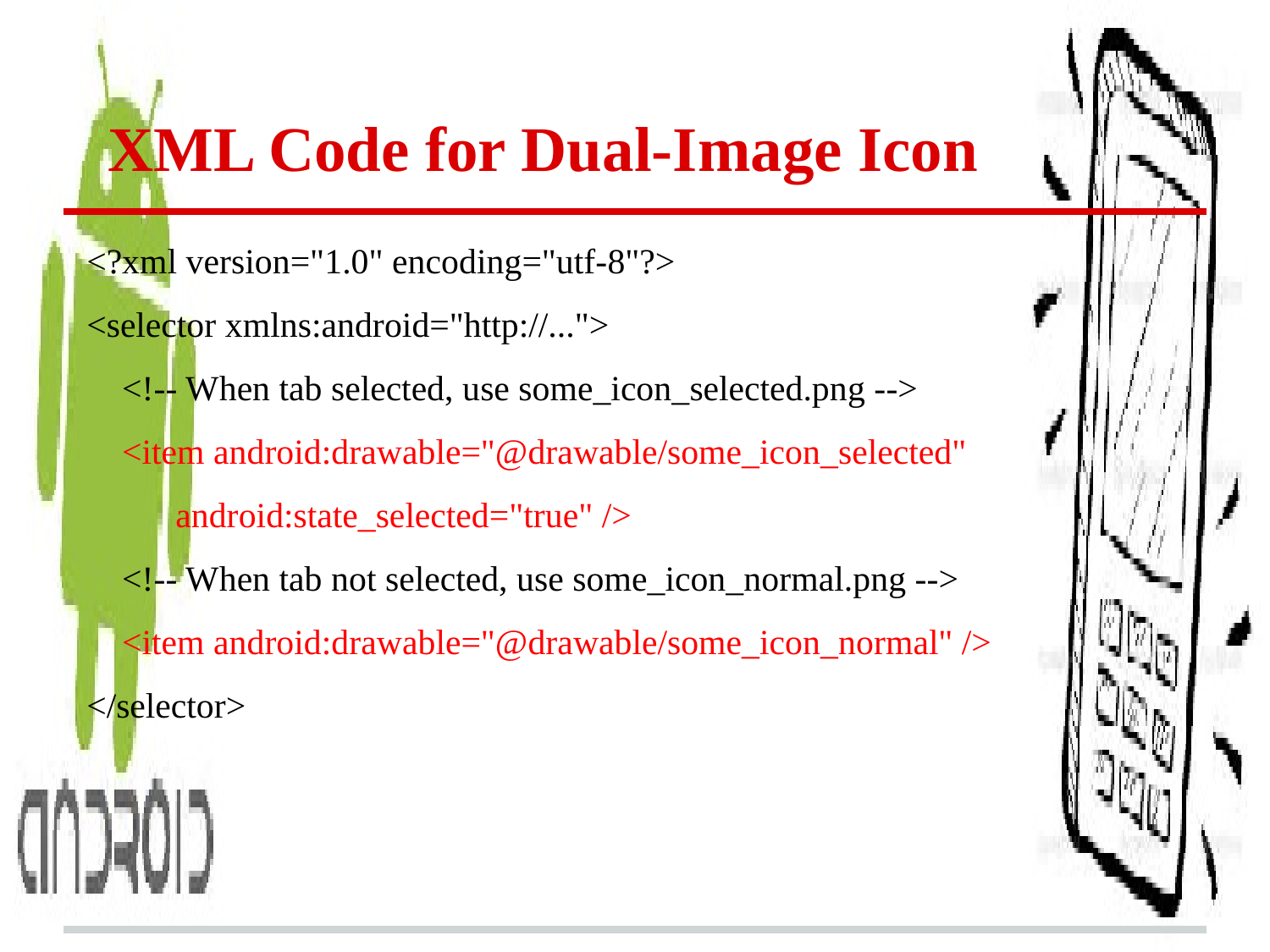

# XML Code for Dual-Image Icon
<?xml version="1.0" encoding="utf-8"?>
<selector xmlns:android="http://...">
    <!-- When tab selected, use some_icon_selected.png -->
    <item android:drawable="@drawable/some_icon_selected"
          android:state_selected="true" />
    <!-- When tab not selected, use some_icon_normal.png -->
    <item android:drawable="@drawable/some_icon_normal" />
</selector>